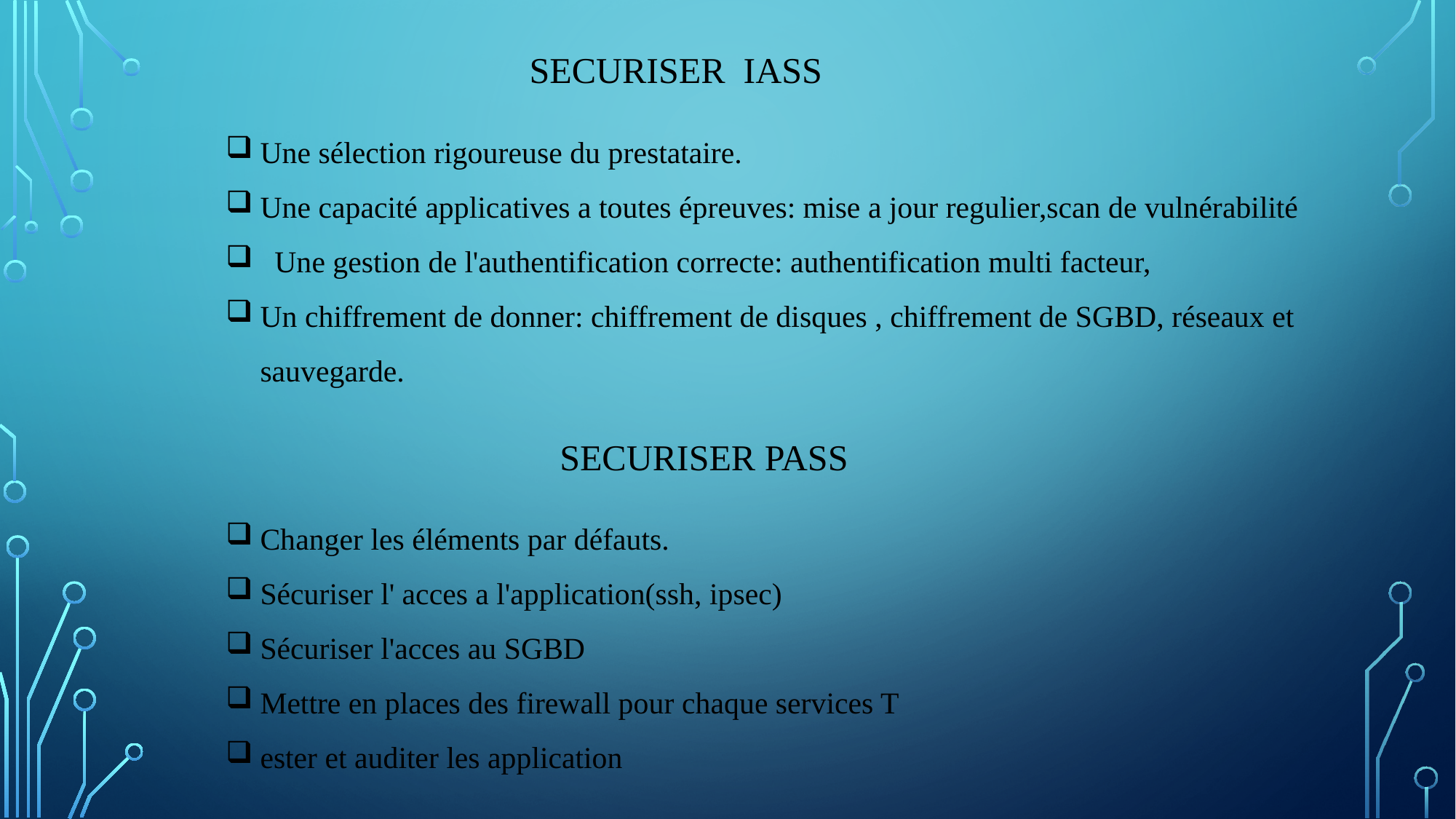

SECURISER  IASS
Une sélection rigoureuse du prestataire.
Une capacité applicatives a toutes épreuves: mise a jour regulier,scan de vulnérabilité
 Une gestion de l'authentification correcte: authentification multi facteur,
Un chiffrement de donner: chiffrement de disques , chiffrement de SGBD, réseaux et sauvegarde.

SECURISER PASS
Changer les éléments par défauts.
Sécuriser l' acces a l'application(ssh, ipsec)
Sécuriser l'acces au SGBD
Mettre en places des firewall pour chaque services T
ester et auditer les application